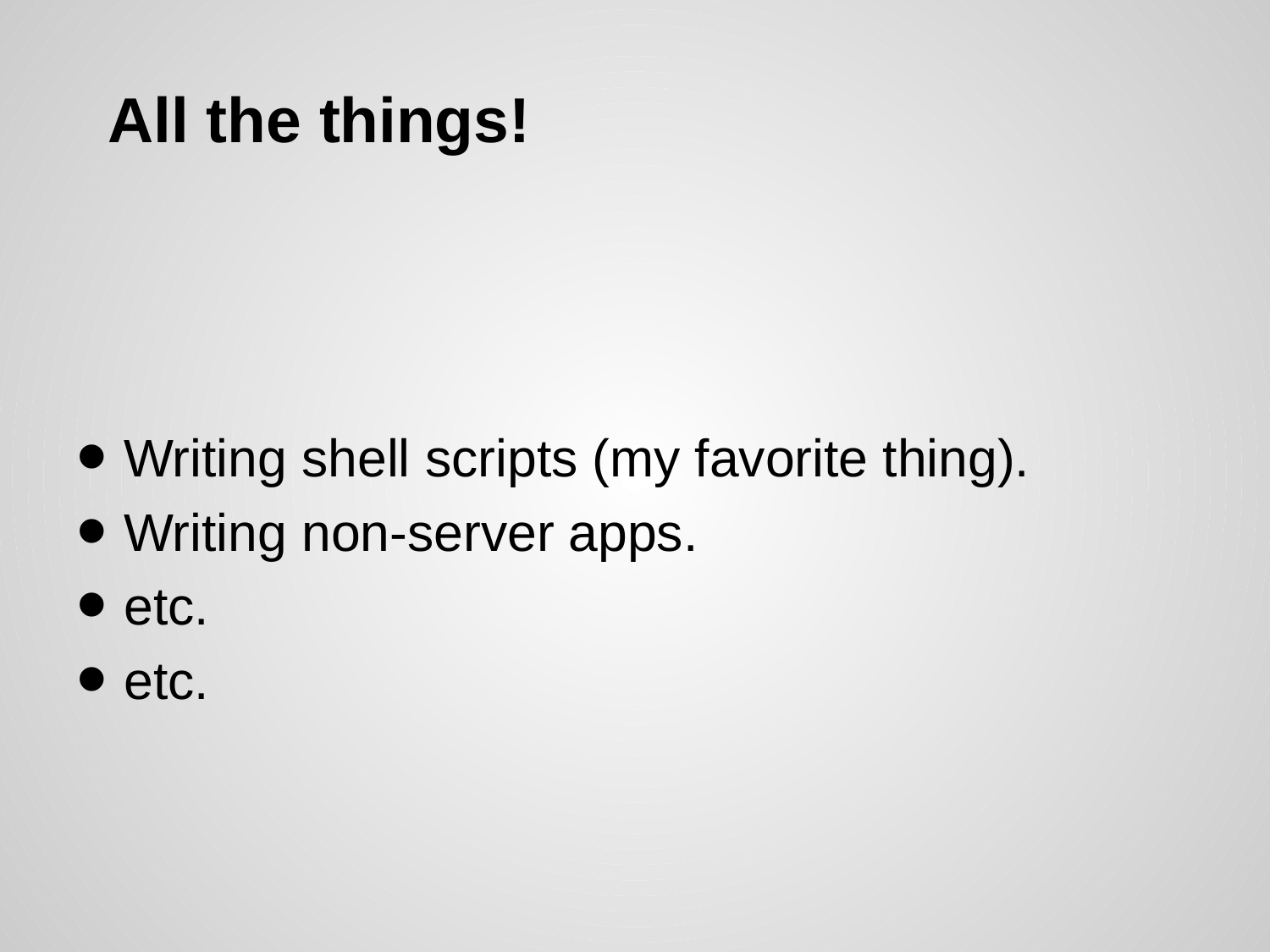

# All the things!
Writing shell scripts (my favorite thing).
Writing non-server apps.
etc.
etc.